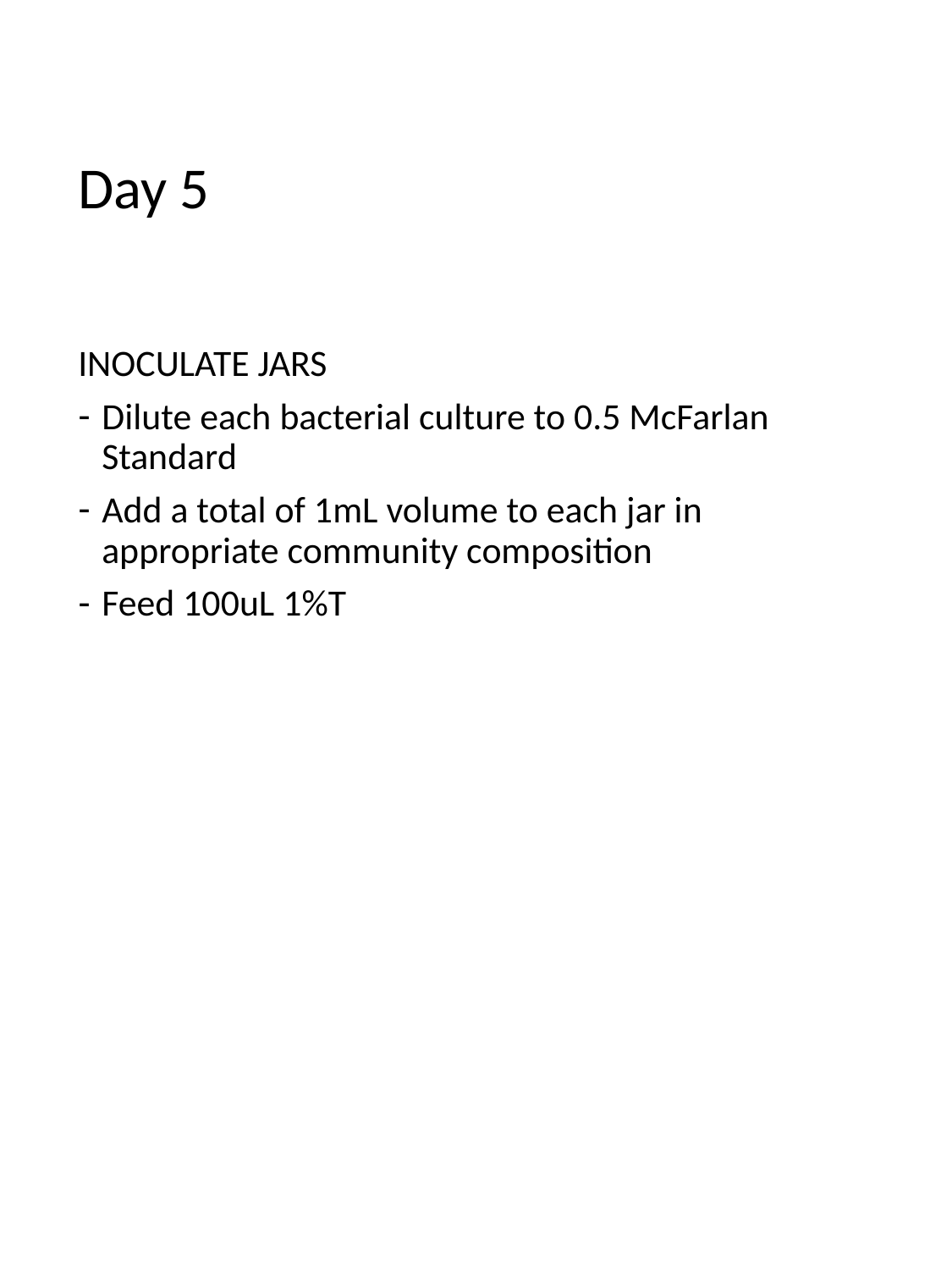

# Day 5
INOCULATE JARS
Dilute each bacterial culture to 0.5 McFarlan Standard
Add a total of 1mL volume to each jar in appropriate community composition
Feed 100uL 1%T